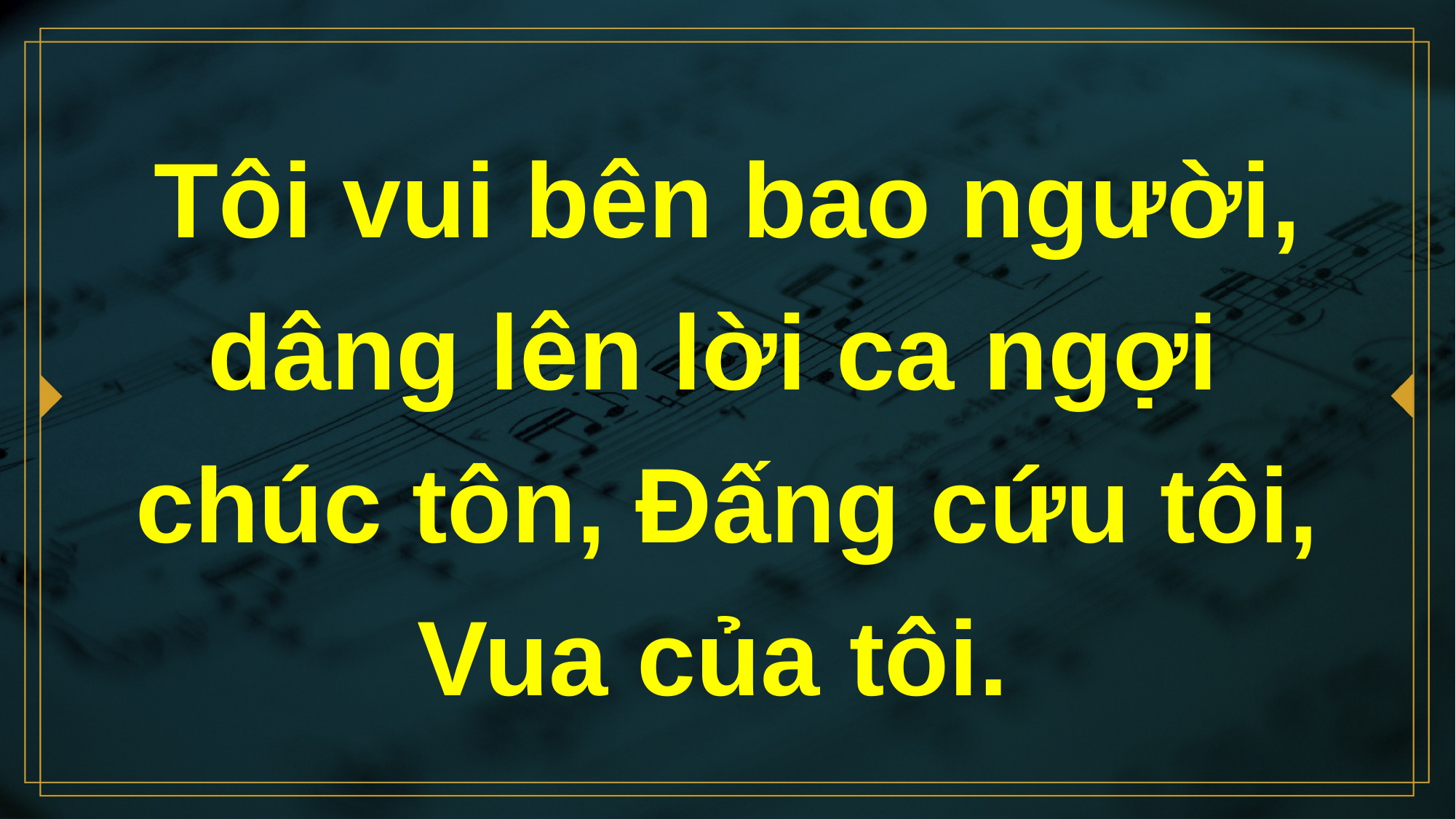

# Tôi vui bên bao người, dâng lên lời ca ngợi chúc tôn, Đấng cứu tôi, Vua của tôi.